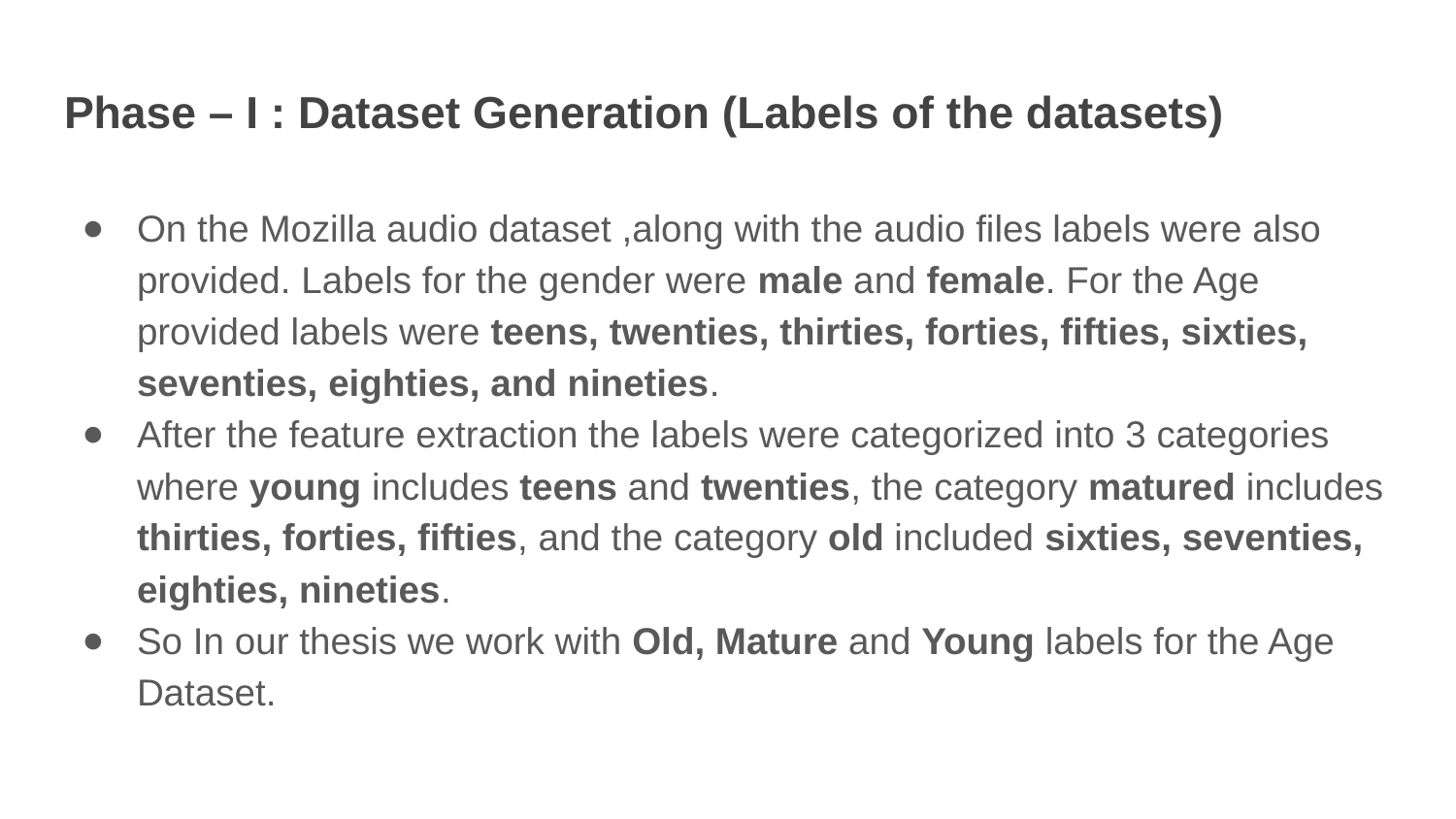

# Phase – I : Dataset Generation (Labels of the datasets)
On the Mozilla audio dataset ,along with the audio files labels were also provided. Labels for the gender were male and female. For the Age provided labels were teens, twenties, thirties, forties, fifties, sixties, seventies, eighties, and nineties.
After the feature extraction the labels were categorized into 3 categories where young includes teens and twenties, the category matured includes thirties, forties, fifties, and the category old included sixties, seventies, eighties, nineties.
So In our thesis we work with Old, Mature and Young labels for the Age Dataset.